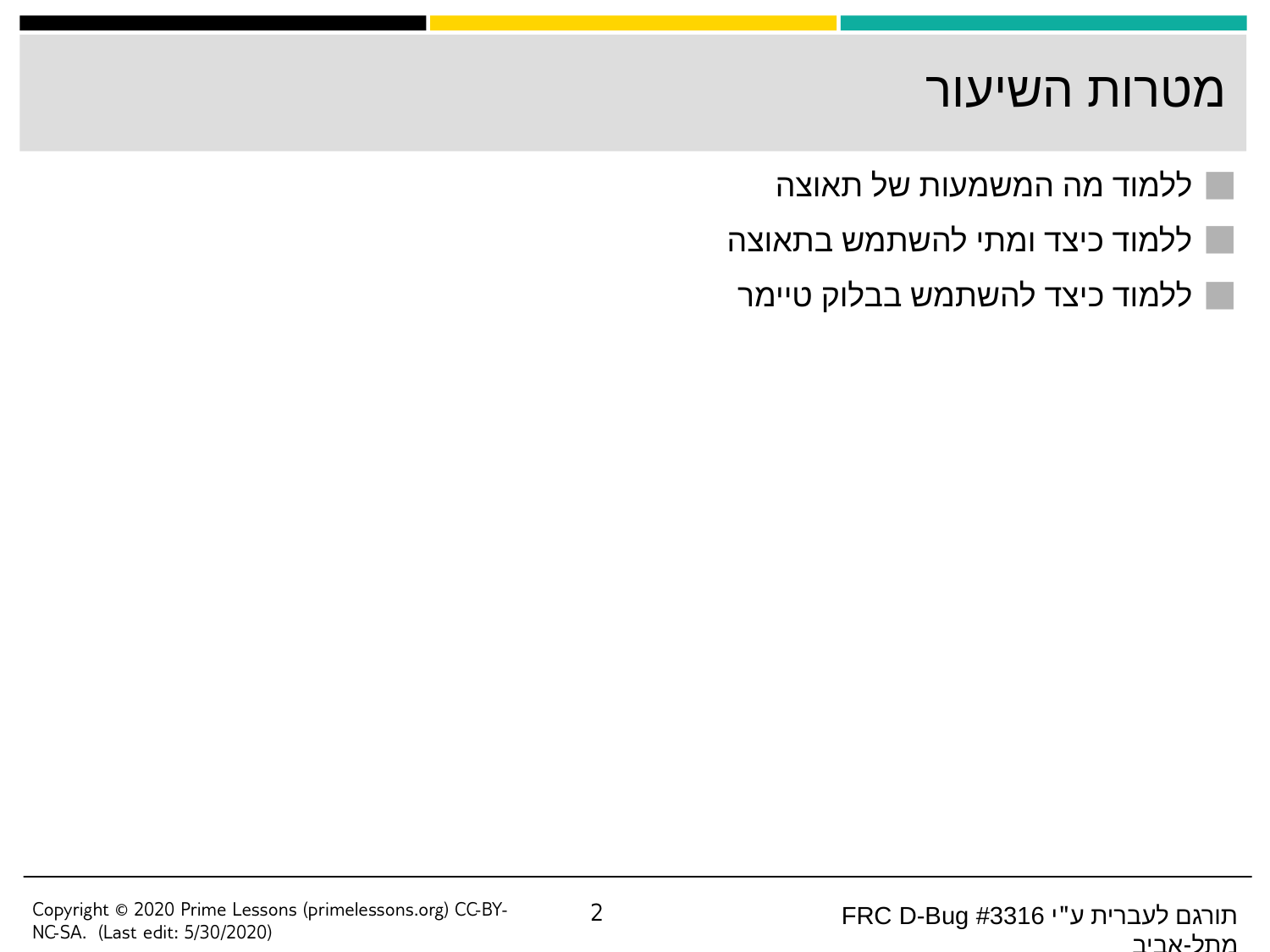

# מטרות השיעור
ללמוד מה המשמעות של תאוצה
ללמוד כיצד ומתי להשתמש בתאוצה
ללמוד כיצד להשתמש בבלוק טיימר
Copyright © 2020 Prime Lessons (primelessons.org) CC-BY-NC-SA.  (Last edit: 5/30/2020)
2